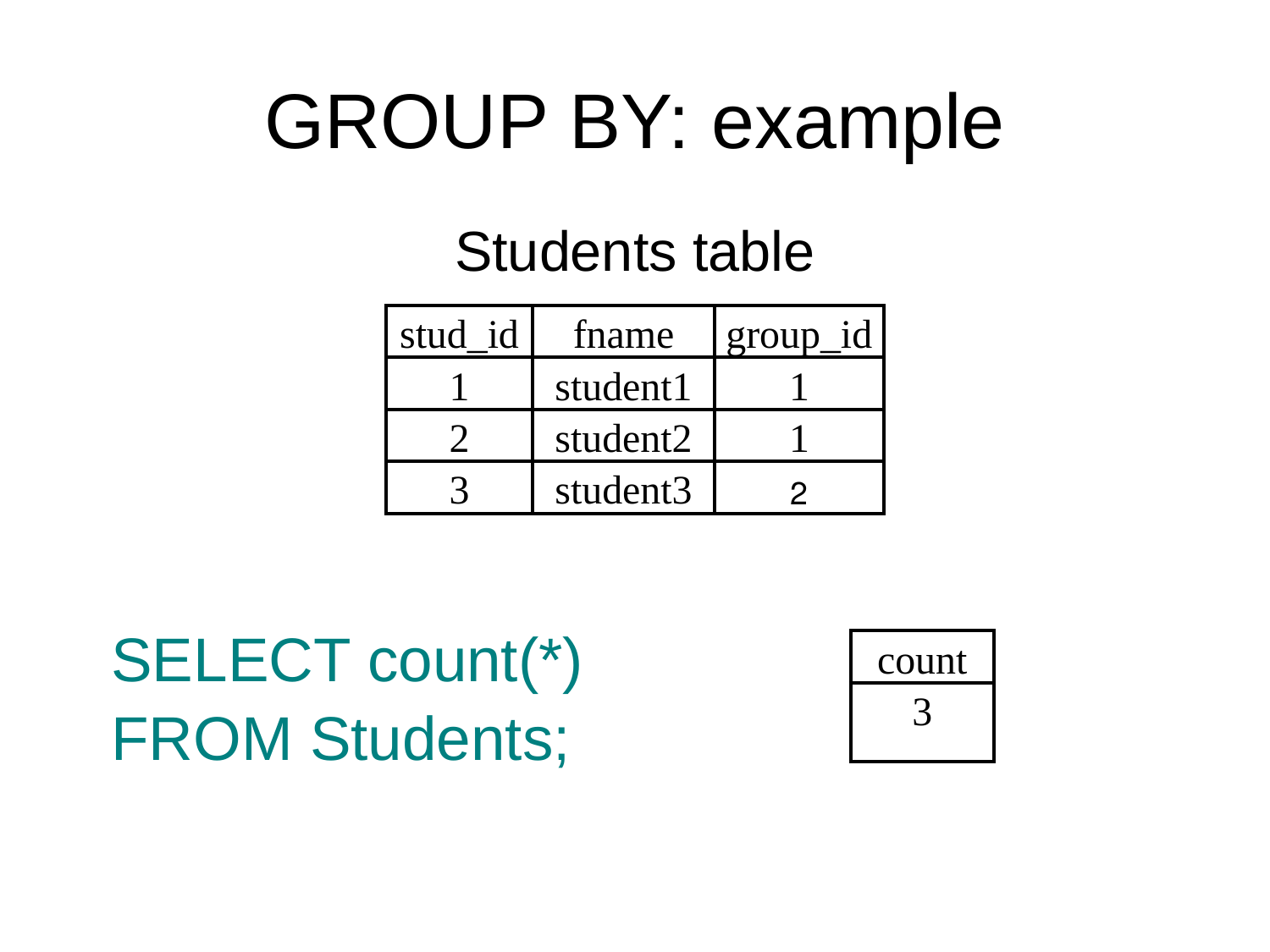

GROUP BY: example
Students table

	SELECT count(*)
	FROM Students;

| stud\_id | fname | group\_id |
| --- | --- | --- |
| 1 | student1 | 1 |
| 2 | student2 | 1 |
| 3 | student3 | 2 |
| count |
| --- |
| 3 |